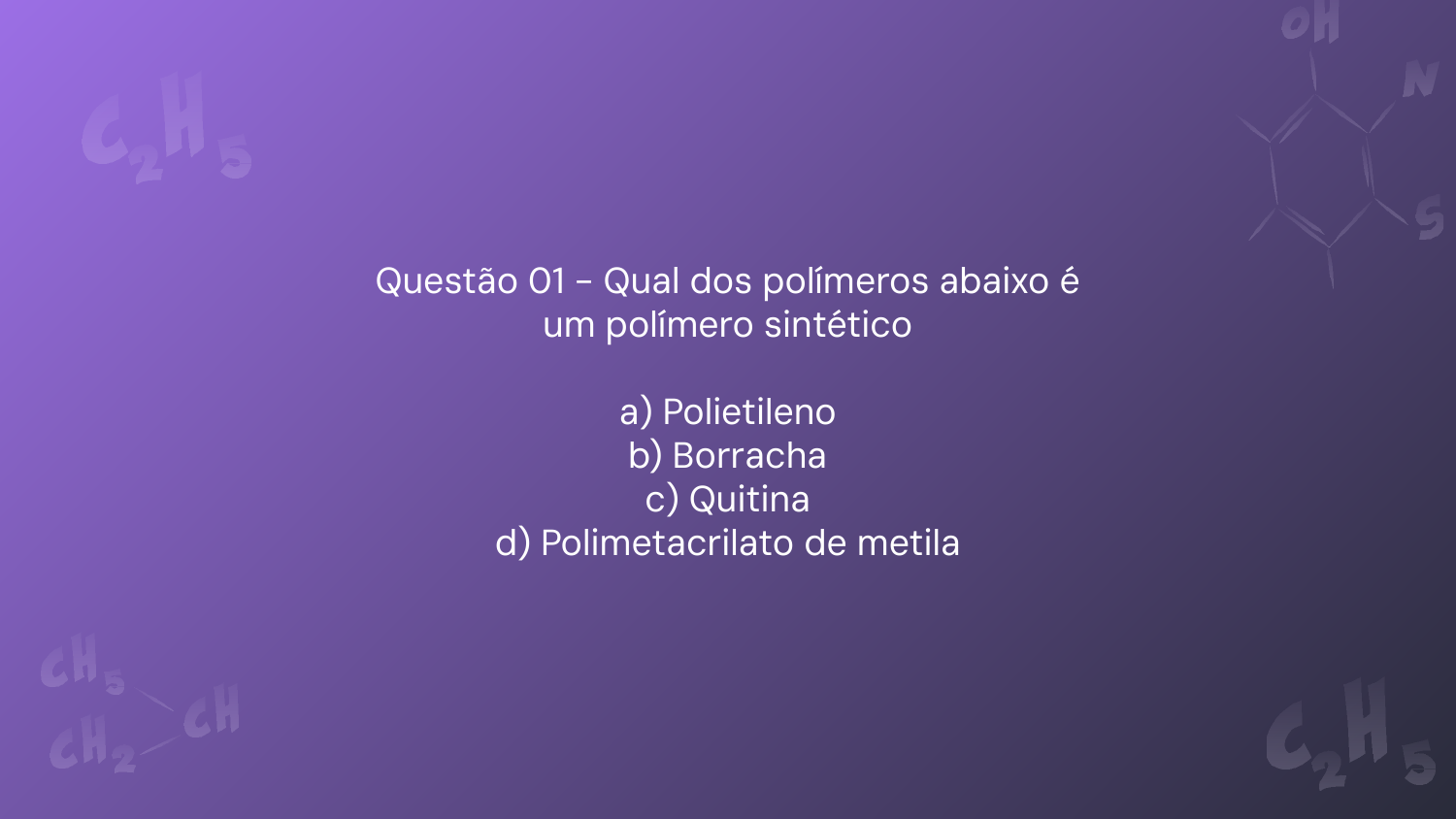

Questão 01 - Qual dos polímeros abaixo é um polímero sintético

a) Polietileno
b) Borracha
c) Quitina
d) Polimetacrilato de metila